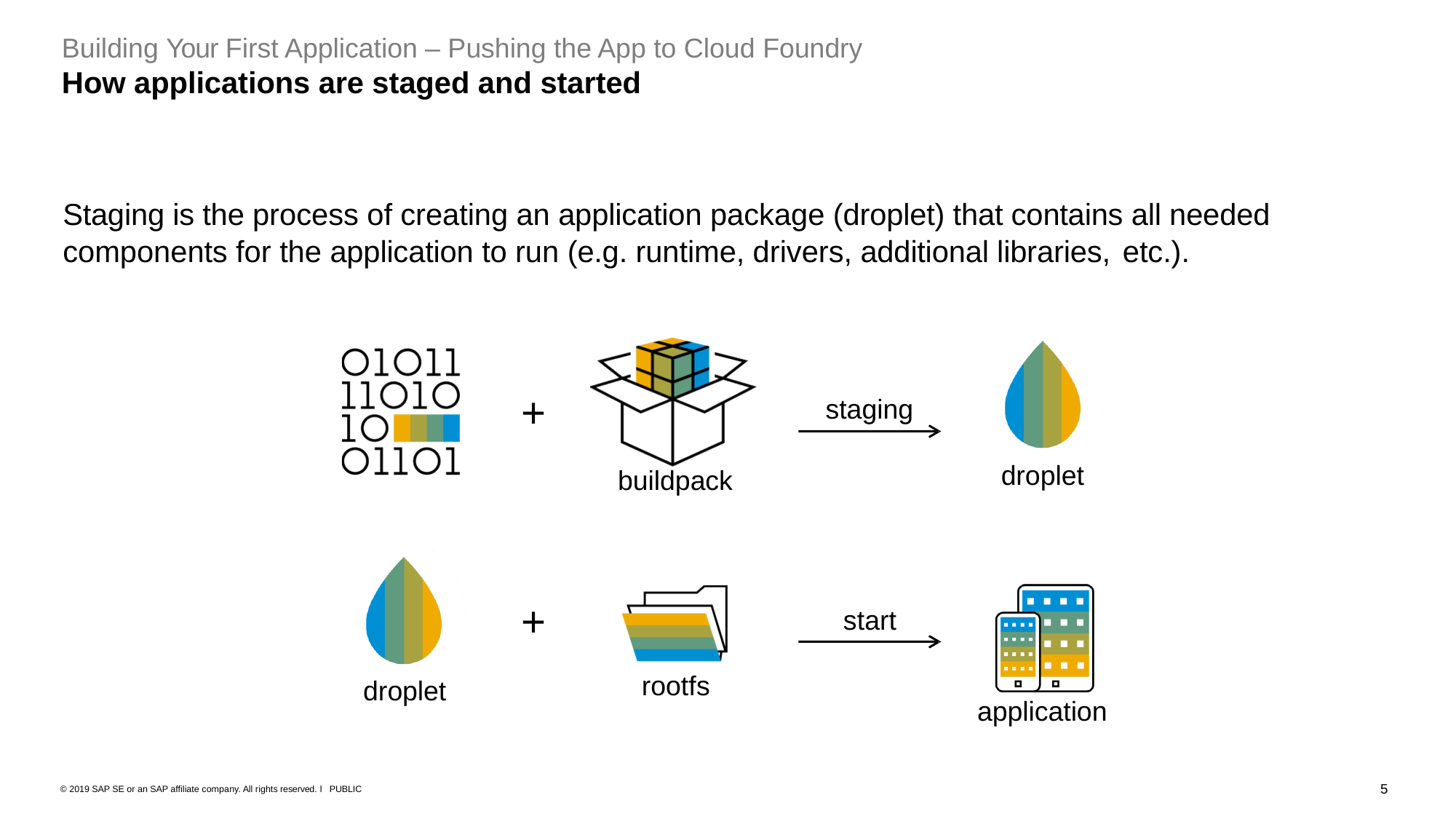

Building Your First Application – Pushing the App to Cloud Foundry
# How applications are staged and started
Staging is the process of creating an application package (droplet) that contains all needed  components for the application to run (e.g. runtime, drivers, additional libraries, etc.).

+
staging

droplet
buildpack

+
start

rootfs
droplet
application
5
© 2019 SAP SE or an SAP affiliate company. All rights reserved. ǀ PUBLIC